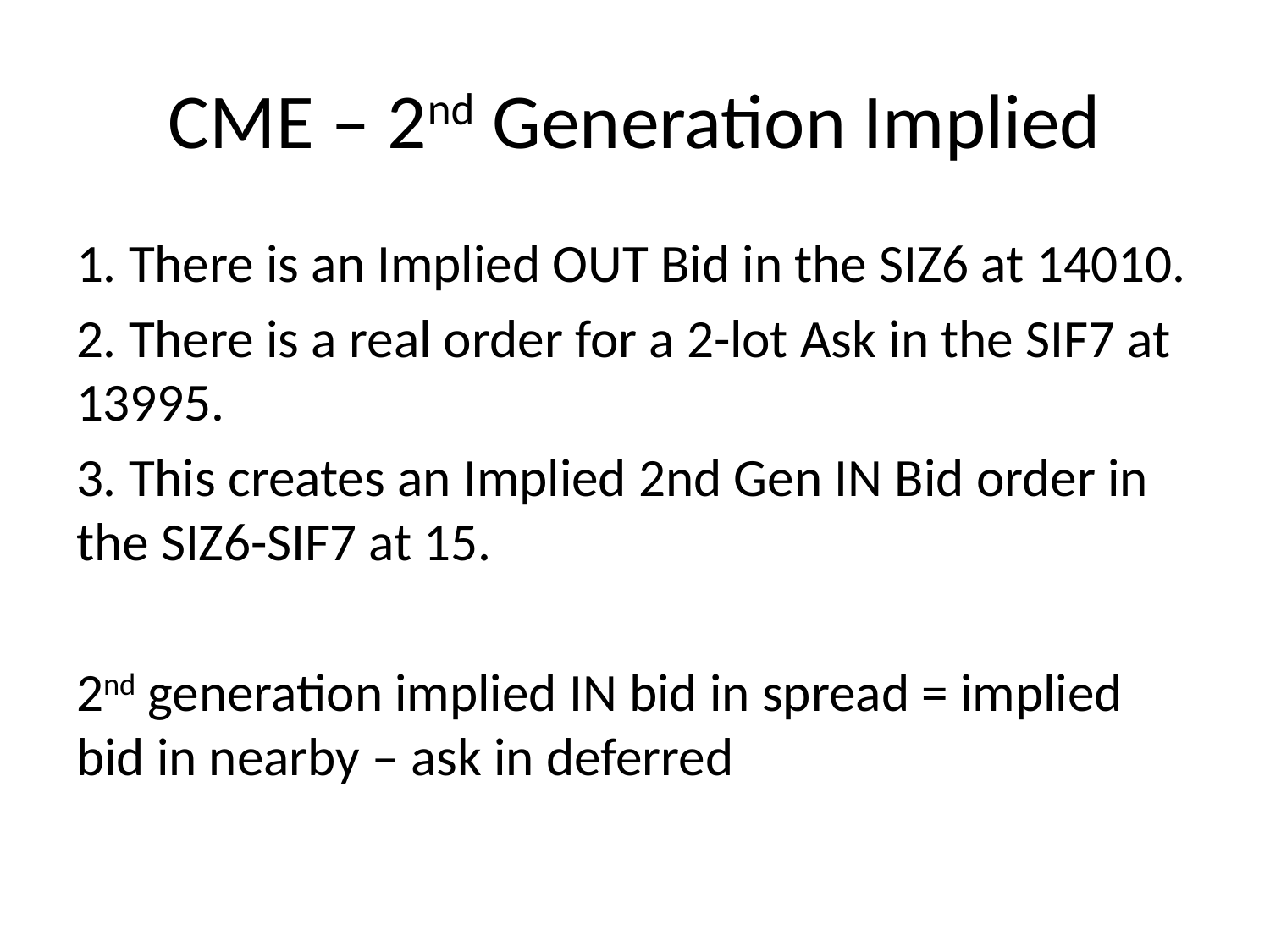

# CME – 2nd Generation Implied
1. There is an Implied OUT Bid in the SIZ6 at 14010.
2. There is a real order for a 2-lot Ask in the SIF7 at 13995.
3. This creates an Implied 2nd Gen IN Bid order in the SIZ6-SIF7 at 15.

2nd generation implied IN bid in spread = implied bid in nearby – ask in deferred